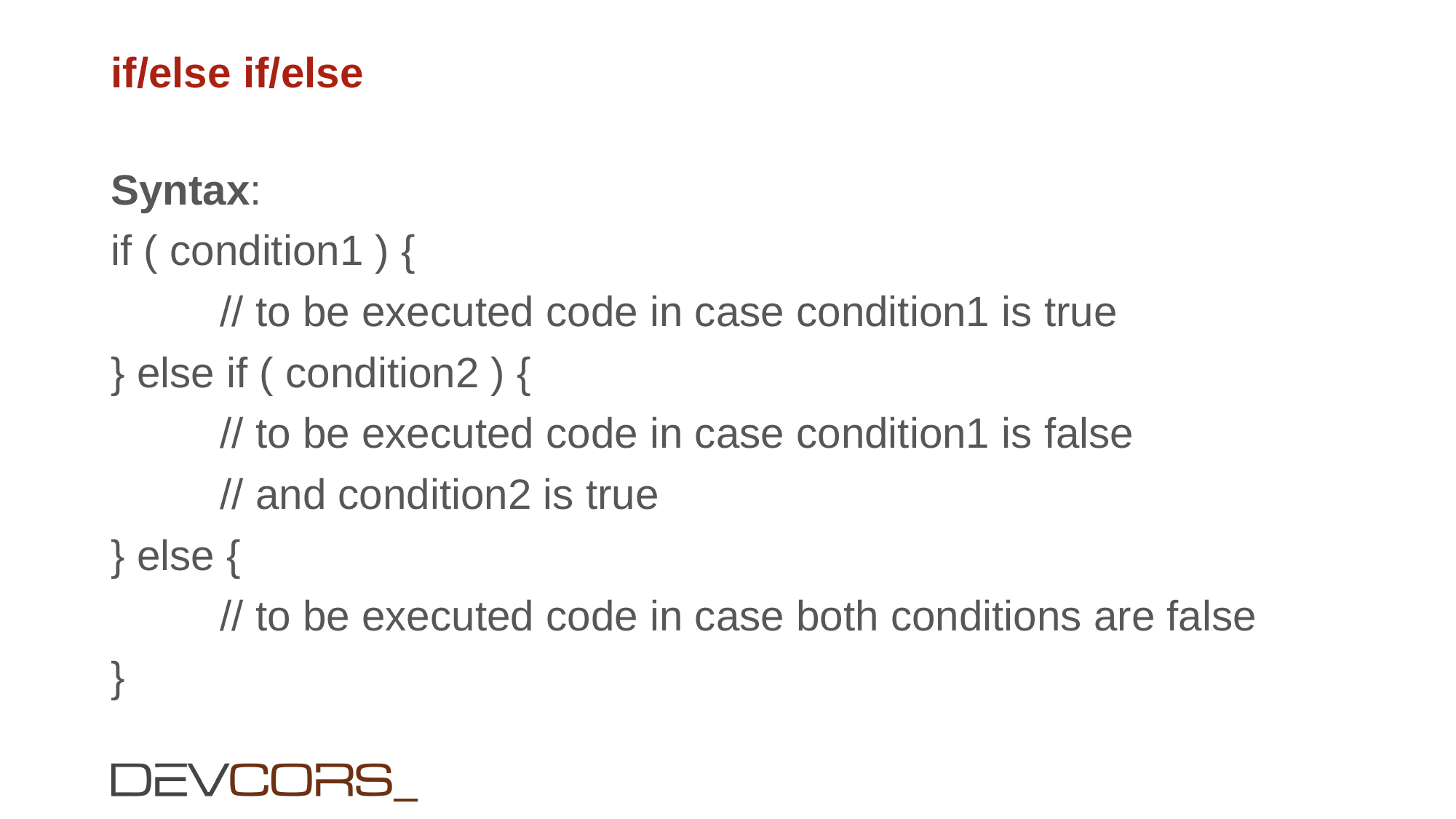

# if/else if/else
Syntax:
if ( condition1 ) {
	// to be executed code in case condition1 is true
} else if ( condition2 ) {
	// to be executed code in case condition1 is false
	// and condition2 is true
} else {
	// to be executed code in case both conditions are false
}